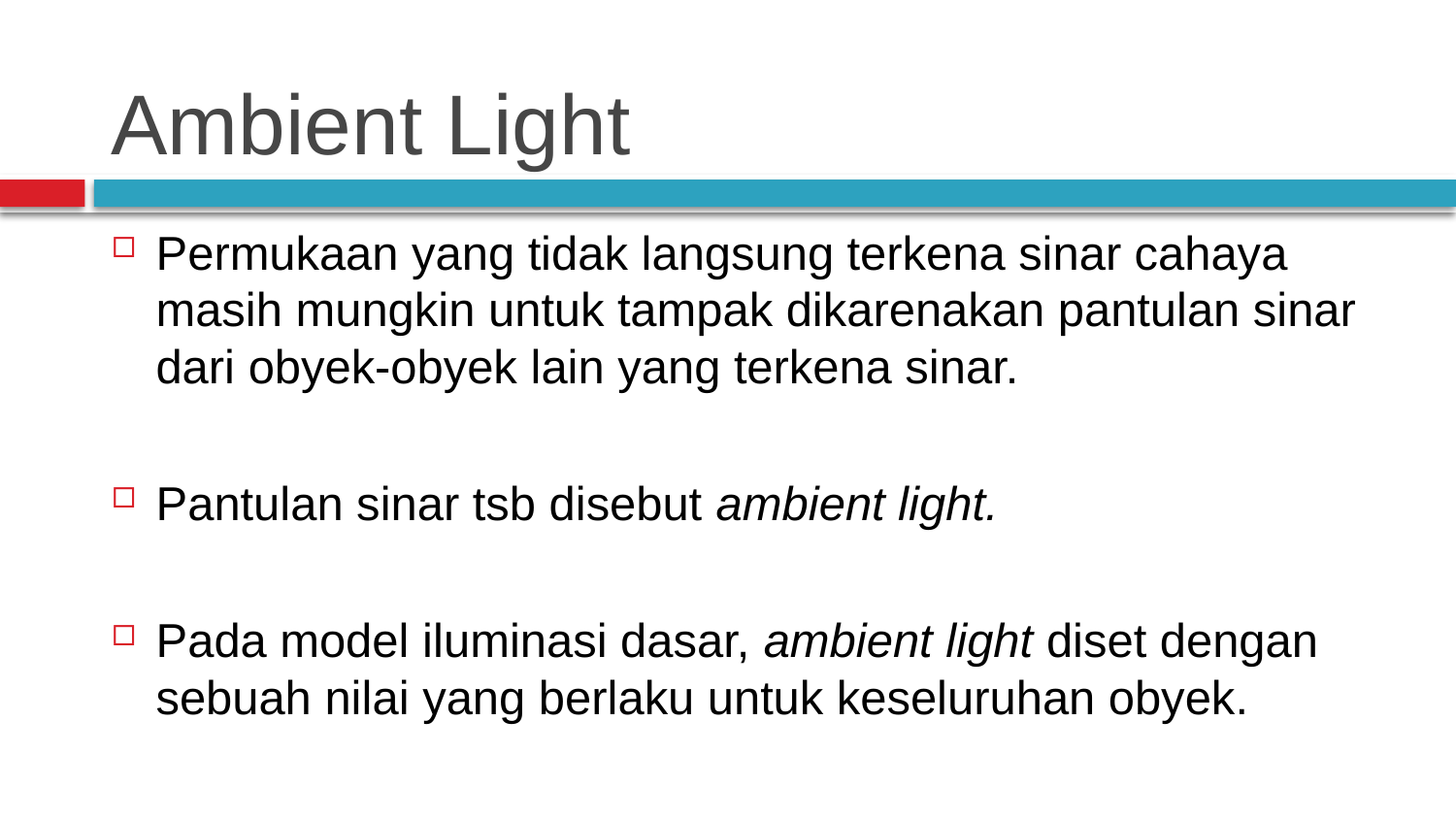

# Ambient Light
Permukaan yang tidak langsung terkena sinar cahaya masih mungkin untuk tampak dikarenakan pantulan sinar dari obyek-obyek lain yang terkena sinar.

Pantulan sinar tsb disebut ambient light.

Pada model iluminasi dasar, ambient light diset dengan sebuah nilai yang berlaku untuk keseluruhan obyek.